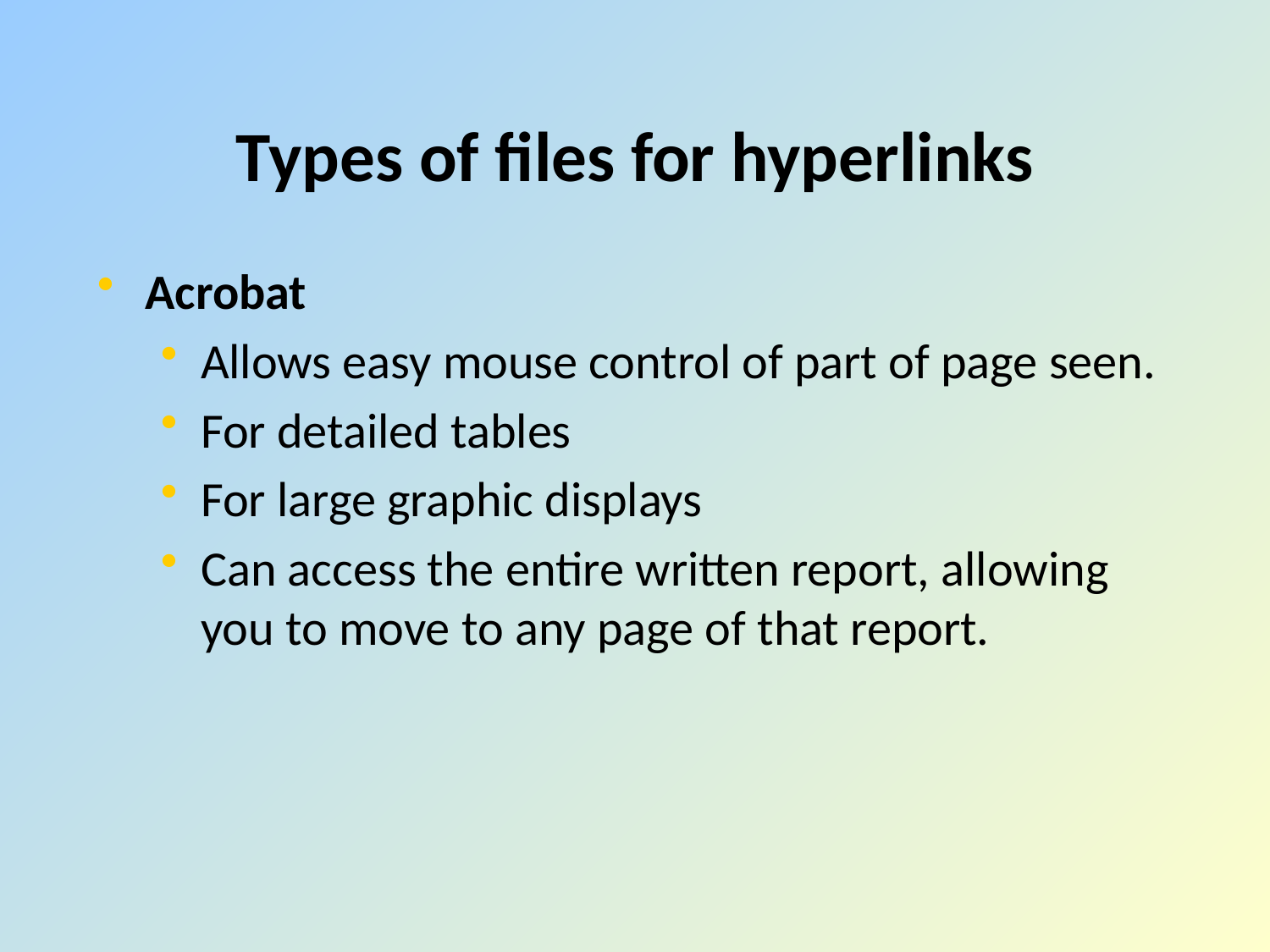

# Types of files for hyperlinks
Acrobat
Allows easy mouse control of part of page seen.
For detailed tables
For large graphic displays
Can access the entire written report, allowing you to move to any page of that report.